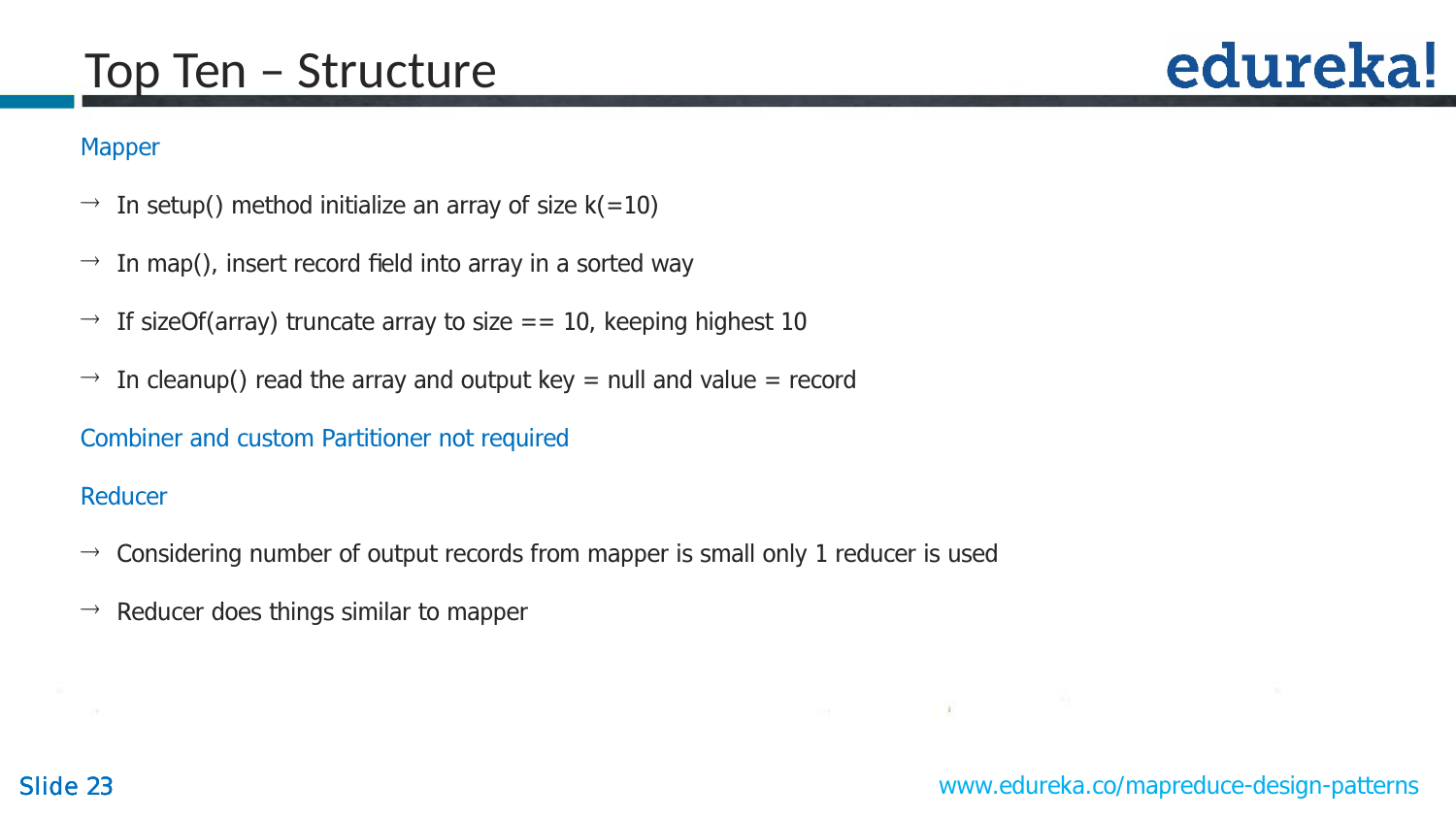

Top Ten – Structure
Mapper

In setup() method initialize an array of size k(=10)

In map(), insert record field into array in a sorted way

If sizeOf(array) truncate array to size == 10, keeping highest 10

In cleanup() read the array and output key = null and value = record

Combiner and custom Partitioner not required

Reducer

Considering number of output records from mapper is small only 1 reducer is used

Reducer does things similar to mapper